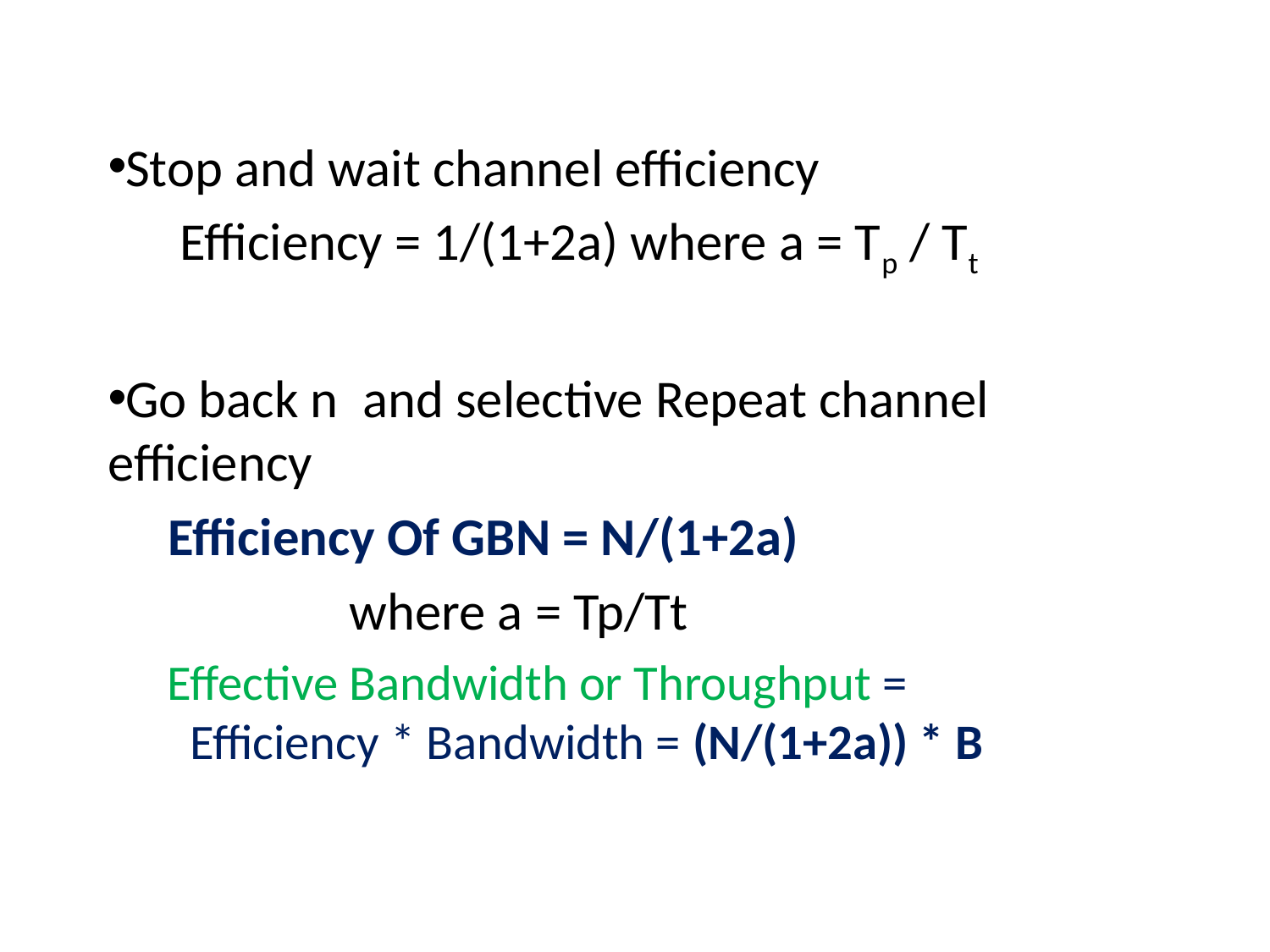

Stop and wait channel efficiency
      Efficiency = 1/(1+2a) where a = Tp / Tt

Go back n  and selective Repeat channel efficiency
     Efficiency Of GBN = N/(1+2a)
                    where a = Tp/Tt
Effective Bandwidth or Throughput =                     Efficiency * Bandwidth = (N/(1+2a)) * B